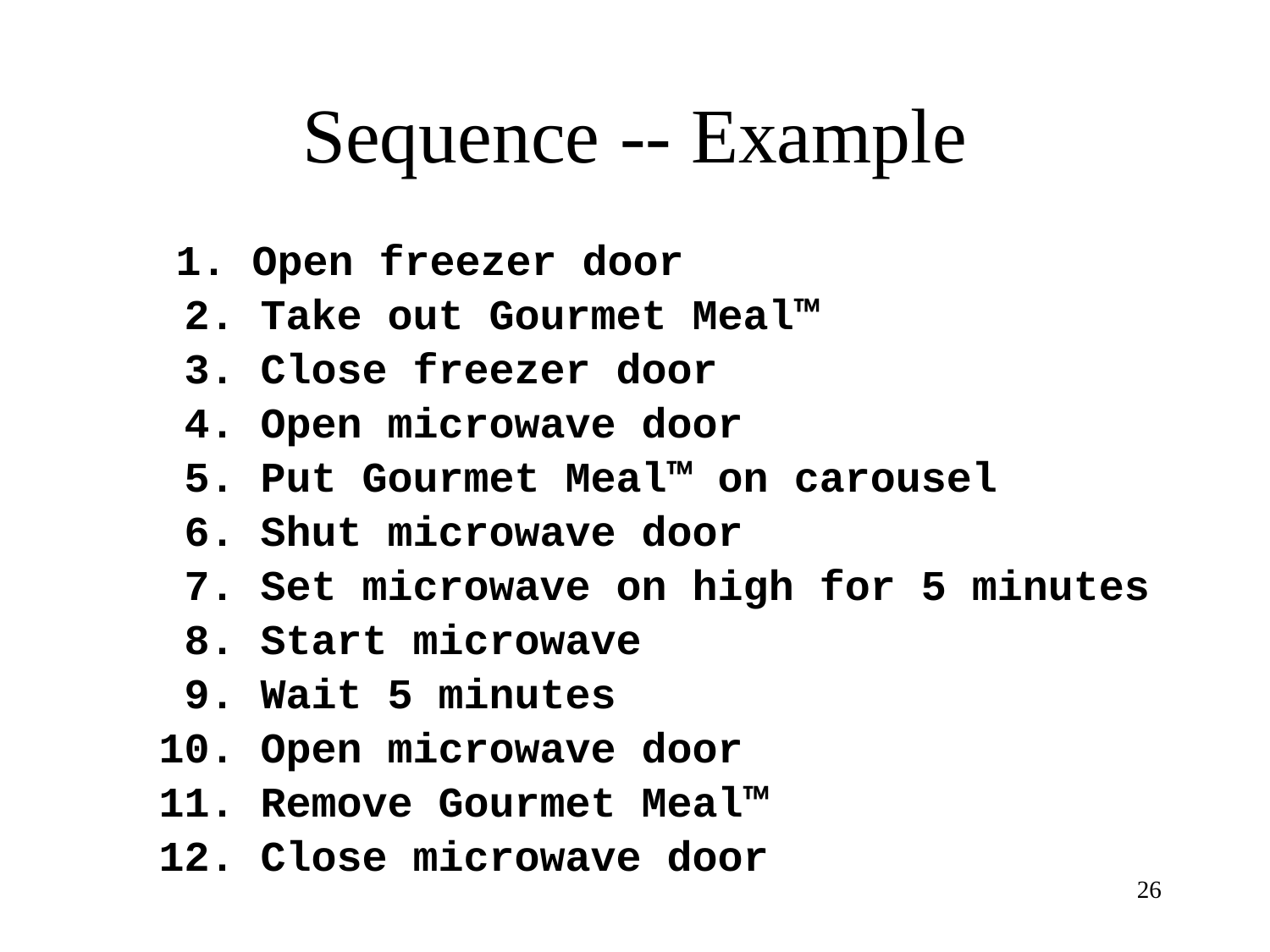

# Sequence -- Example
    1. Open freezer door
   2. Take out Gourmet Meal™
   3. Close freezer door
   4. Open microwave door
   5. Put Gourmet Meal™ on carousel
   6. Shut microwave door
   7. Set microwave on high for 5 minutes
   8. Start microwave
   9. Wait 5 minutes
  10. Open microwave door
  11. Remove Gourmet Meal™
  12. Close microwave door

26